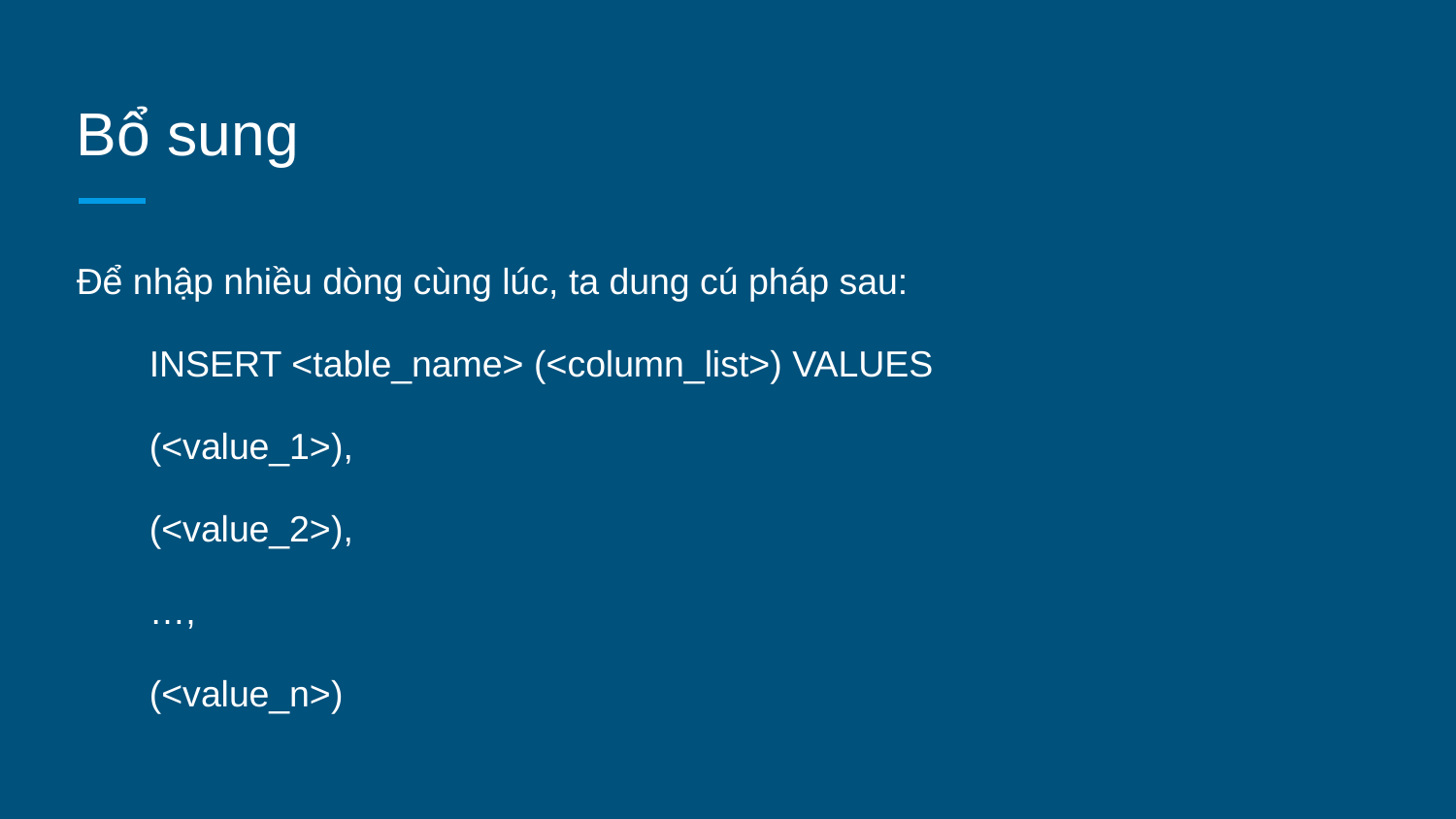

# Bổ sung
Để nhập nhiều dòng cùng lúc, ta dung cú pháp sau:
INSERT <table_name> (<column_list>) VALUES
(<value_1>),
(<value_2>),
…,
(<value_n>)